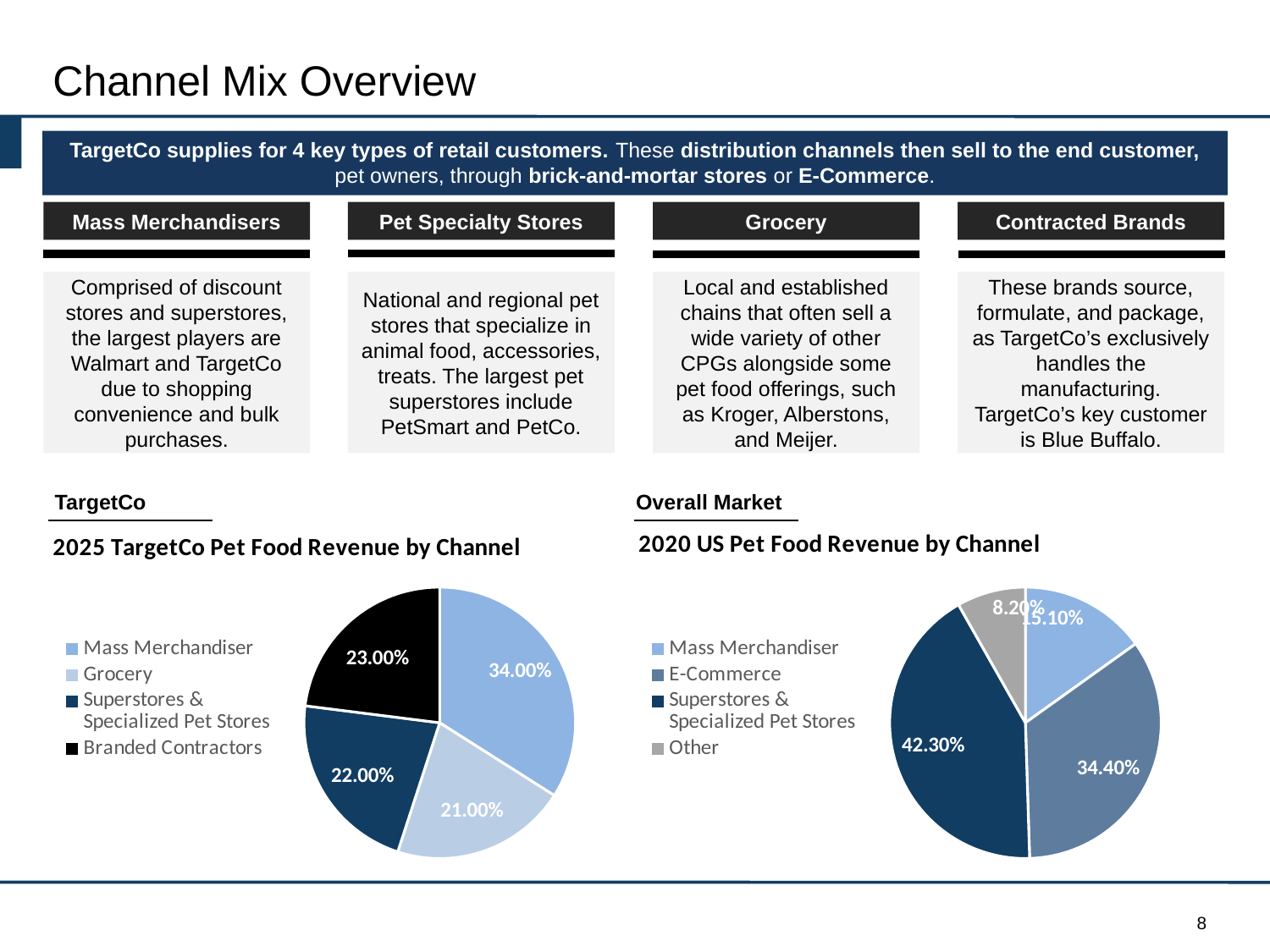

# Channel Mix Overview
TargetCo supplies for 4 key types of retail customers. These distribution channels then sell to the end customer, pet owners, through brick-and-mortar stores or E-Commerce.
Mass Merchandisers
Pet Specialty Stores
Grocery
Contracted Brands
These brands source, formulate, and package, as TargetCo’s exclusively handles the manufacturing. TargetCo’s key customer is Blue Buffalo.
Comprised of discount stores and superstores, the largest players are Walmart and TargetCo due to shopping convenience and bulk purchases.
National and regional pet stores that specialize in animal food, accessories, treats. The largest pet superstores include PetSmart and PetCo.
Local and established chains that often sell a wide variety of other CPGs alongside some pet food offerings, such as Kroger, Alberstons, and Meijer.
TargetCo
Overall Market

### Chart: 2025 TargetCo Pet Food Revenue by Channel

| Category | Sales |
|---|---|
| Mass Merchandiser | 0.34 |
| Grocery | 0.21 |
| Superstores & Specialized Pet Stores | 0.22 |
| Branded Contractors | 0.23 |

### Chart: 2020 US Pet Food Revenue by Channel

| Category | Sales |
|---|---|
| Mass Merchandiser | 0.151 |
| E-Commerce | 0.344 |
| Superstores & Specialized Pet Stores | 0.423 |
| Other | 0.082 |
8